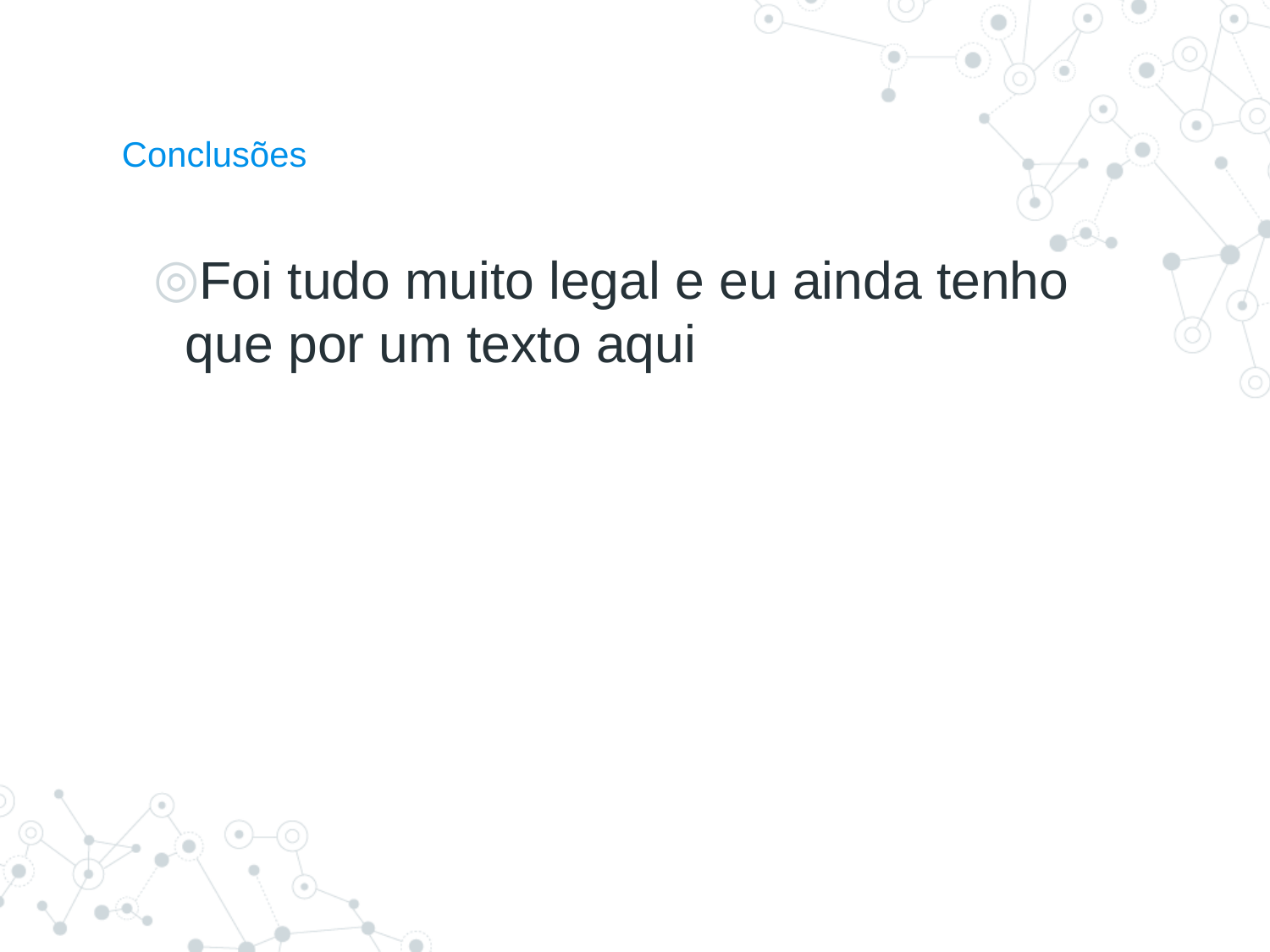

# Conclusões
Foi tudo muito legal e eu ainda tenho que por um texto aqui